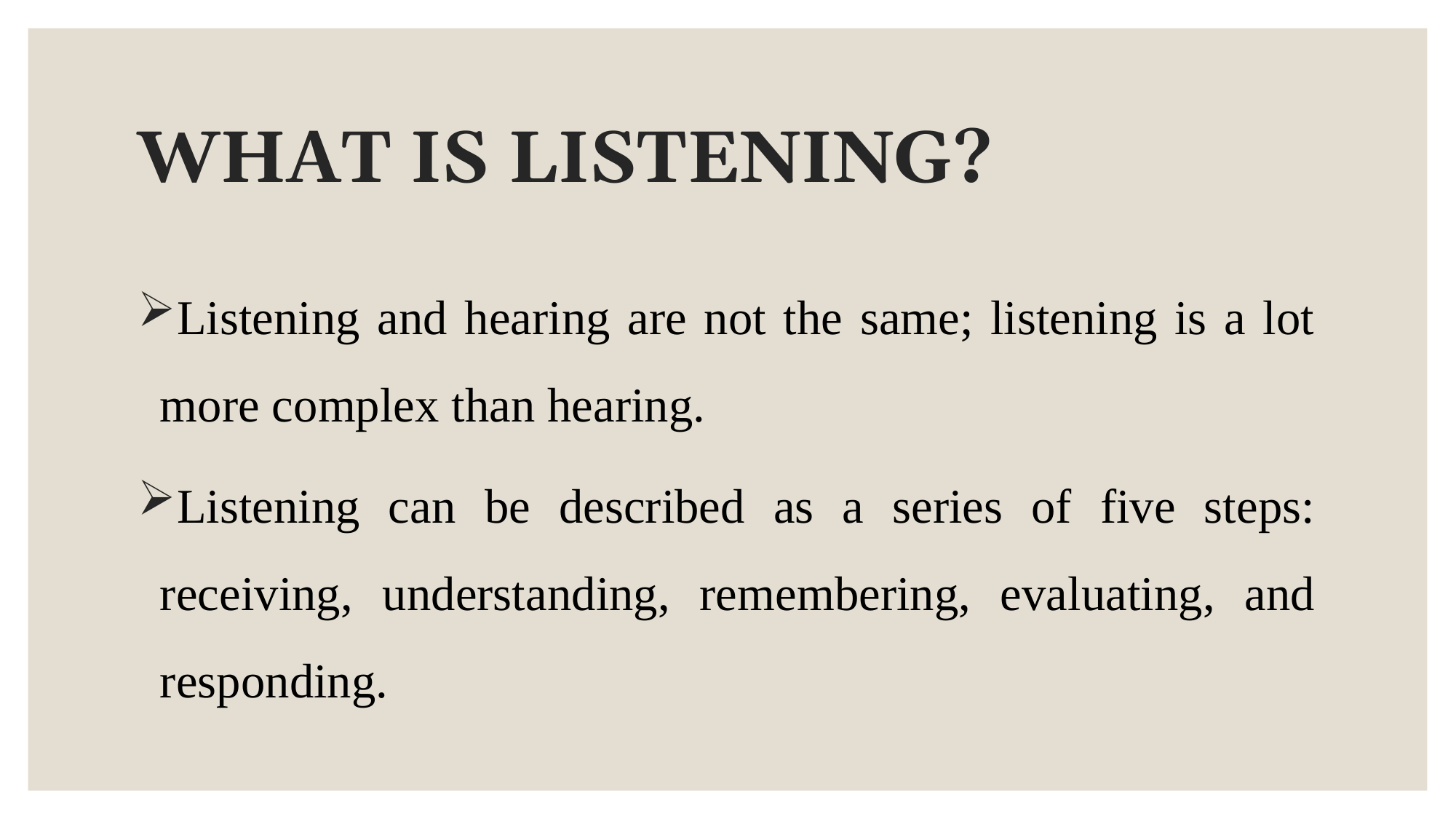

# WHAT IS LISTENING?
Listening and hearing are not the same; listening is a lot more complex than hearing.
Listening can be described as a series of five steps: receiving, understanding, remembering, evaluating, and responding.